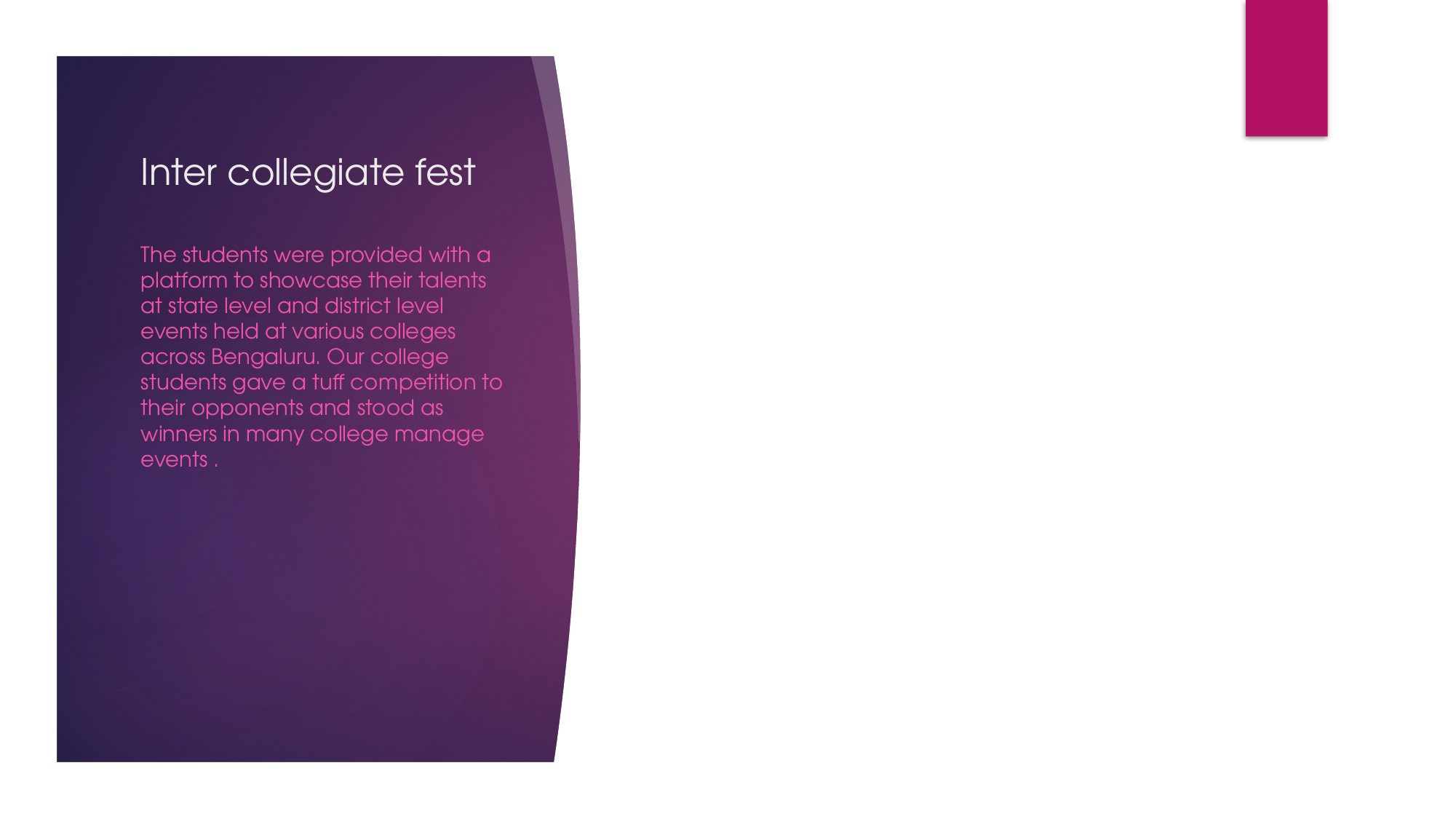

# Inter collegiate fest

The students were provided with a platform to showcase their talents at state level and district level events held at various colleges across Bengaluru. Our college students gave a tuff competition to their opponents and stood as winners in many college manage events .